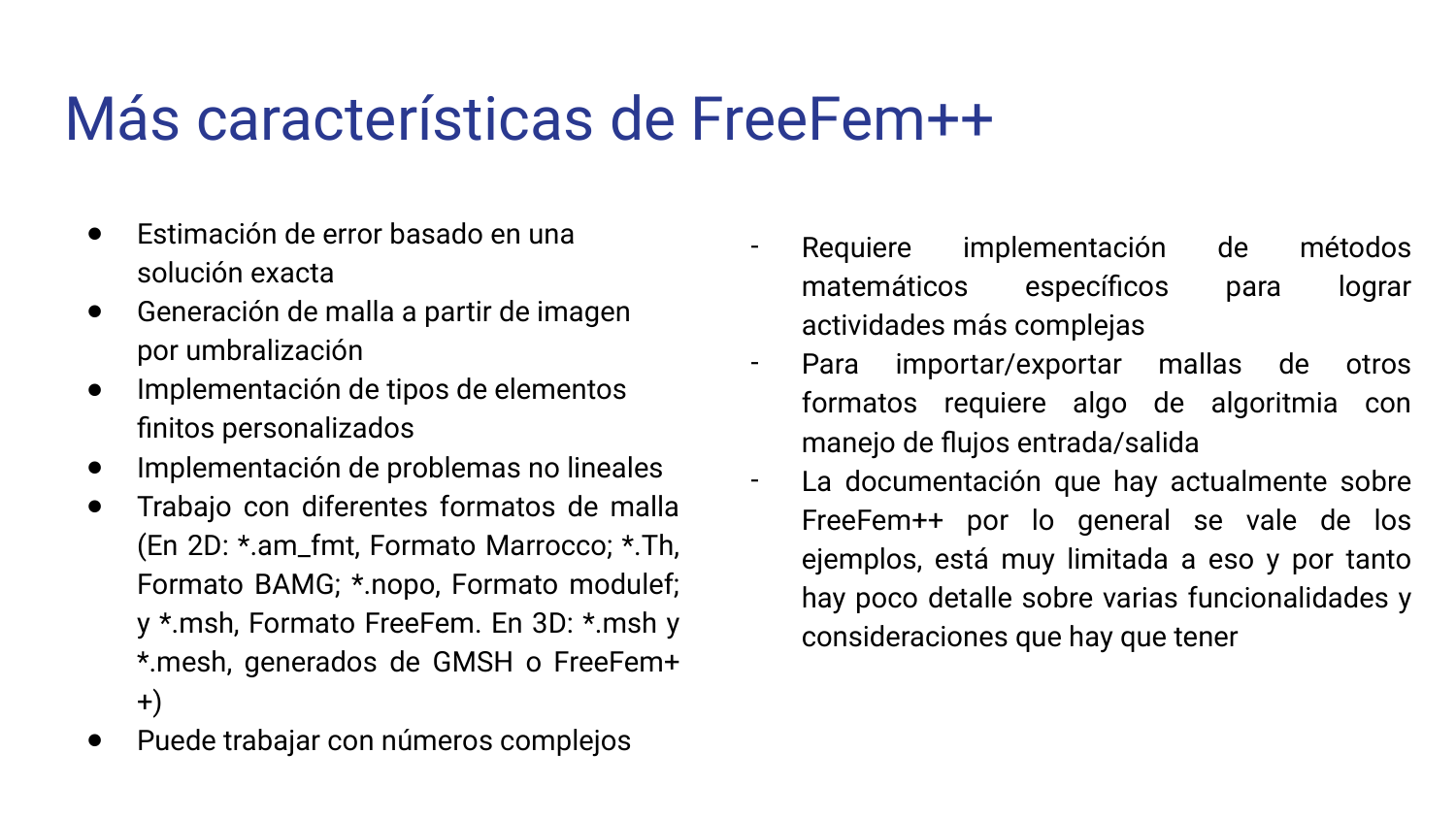

# Más características de FreeFem++
Estimación de error basado en una solución exacta
Generación de malla a partir de imagen por umbralización
Implementación de tipos de elementos finitos personalizados
Implementación de problemas no lineales
Trabajo con diferentes formatos de malla (En 2D: *.am_fmt, Formato Marrocco; *.Th, Formato BAMG; *.nopo, Formato modulef; y *.msh, Formato FreeFem. En 3D: *.msh y *.mesh, generados de GMSH o FreeFem++)
Puede trabajar con números complejos
Requiere implementación de métodos matemáticos específicos para lograr actividades más complejas
Para importar/exportar mallas de otros formatos requiere algo de algoritmia con manejo de flujos entrada/salida
La documentación que hay actualmente sobre FreeFem++ por lo general se vale de los ejemplos, está muy limitada a eso y por tanto hay poco detalle sobre varias funcionalidades y consideraciones que hay que tener